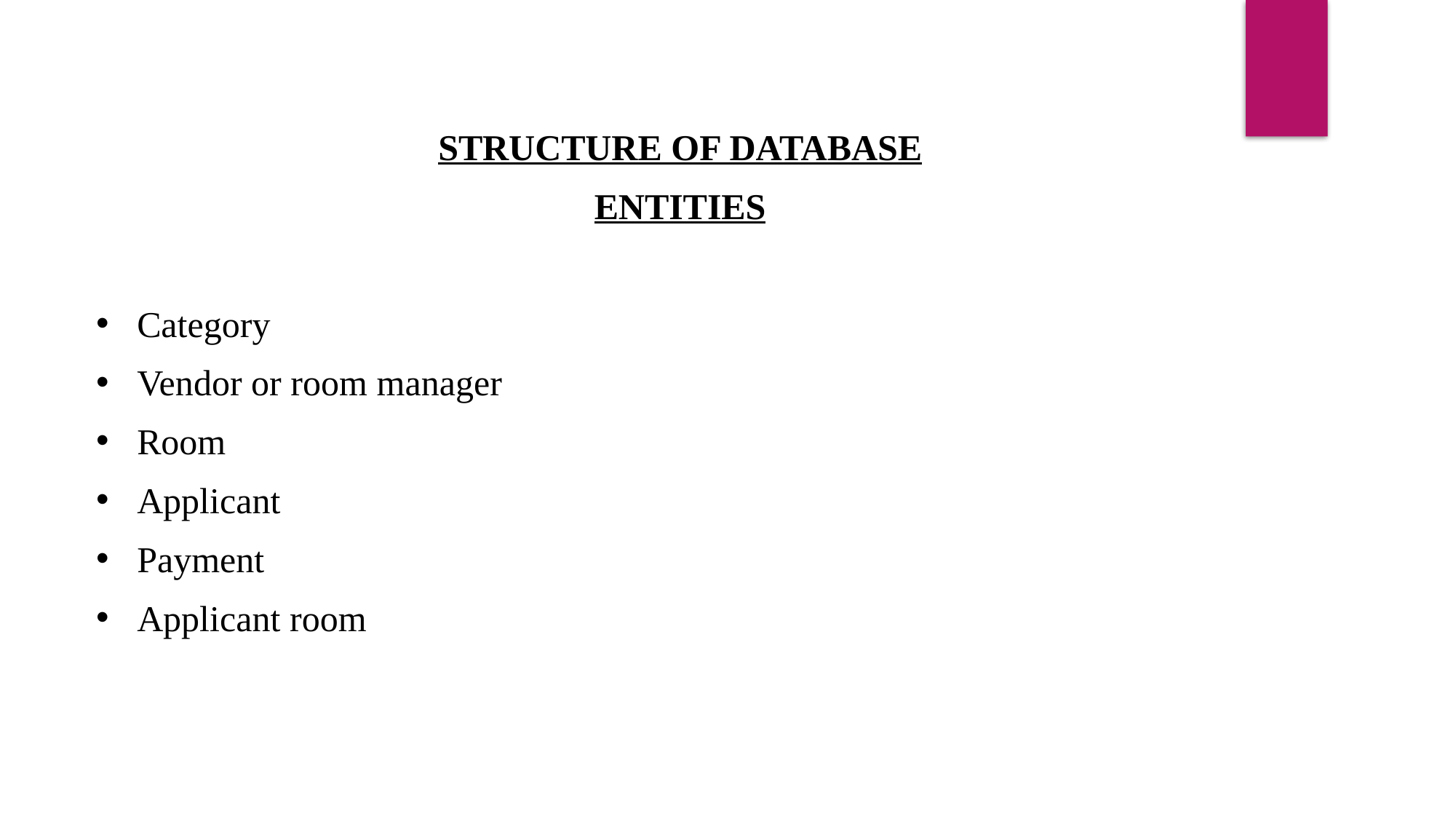

STRUCTURE OF DATABASE
ENTITIES

Category
Vendor or room manager
Room
Applicant
Payment
Applicant room